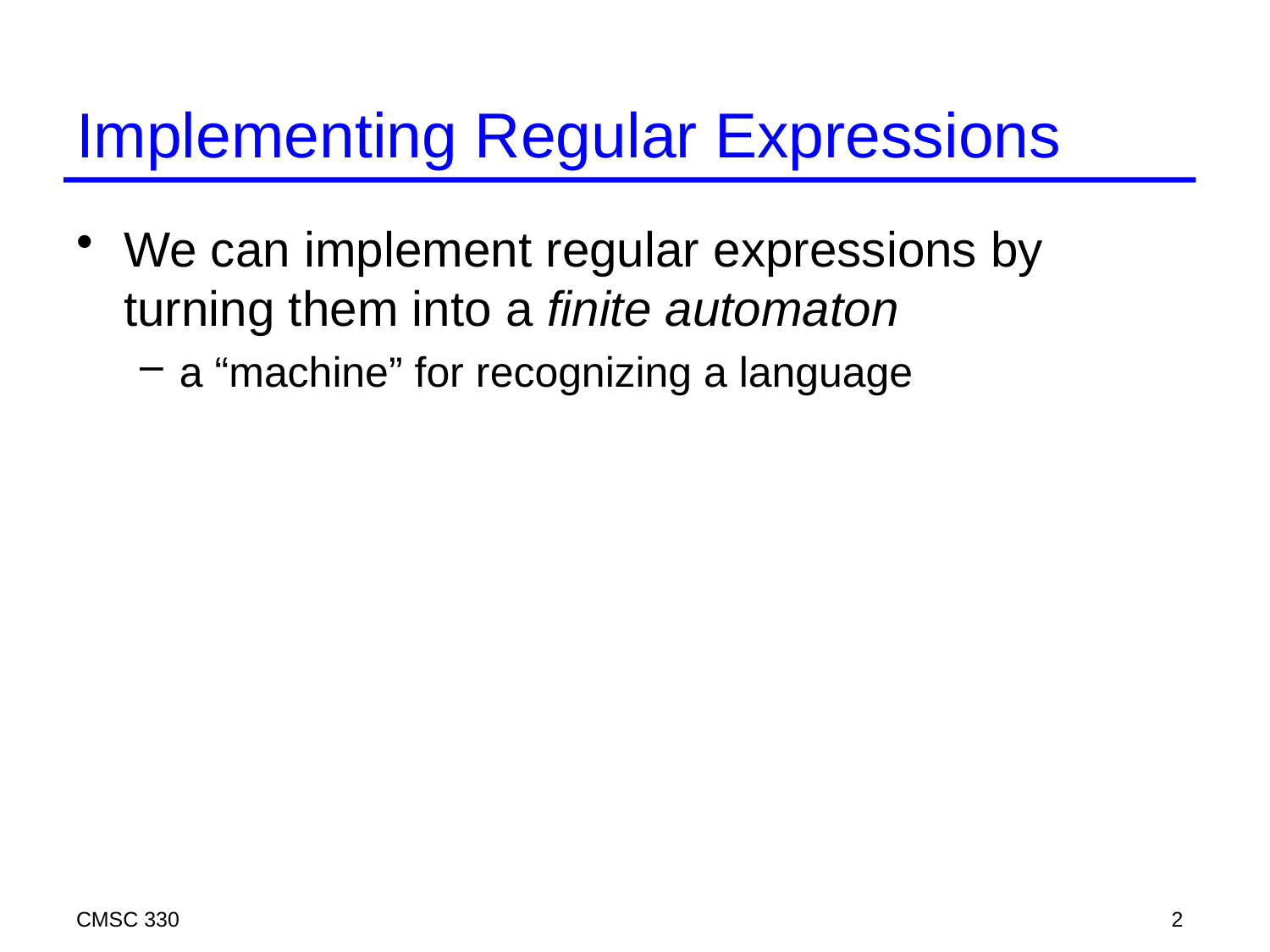

# Implementing Regular Expressions
We can implement regular expressions by turning them into a finite automaton
a “machine” for recognizing a language

CMSC 330
2